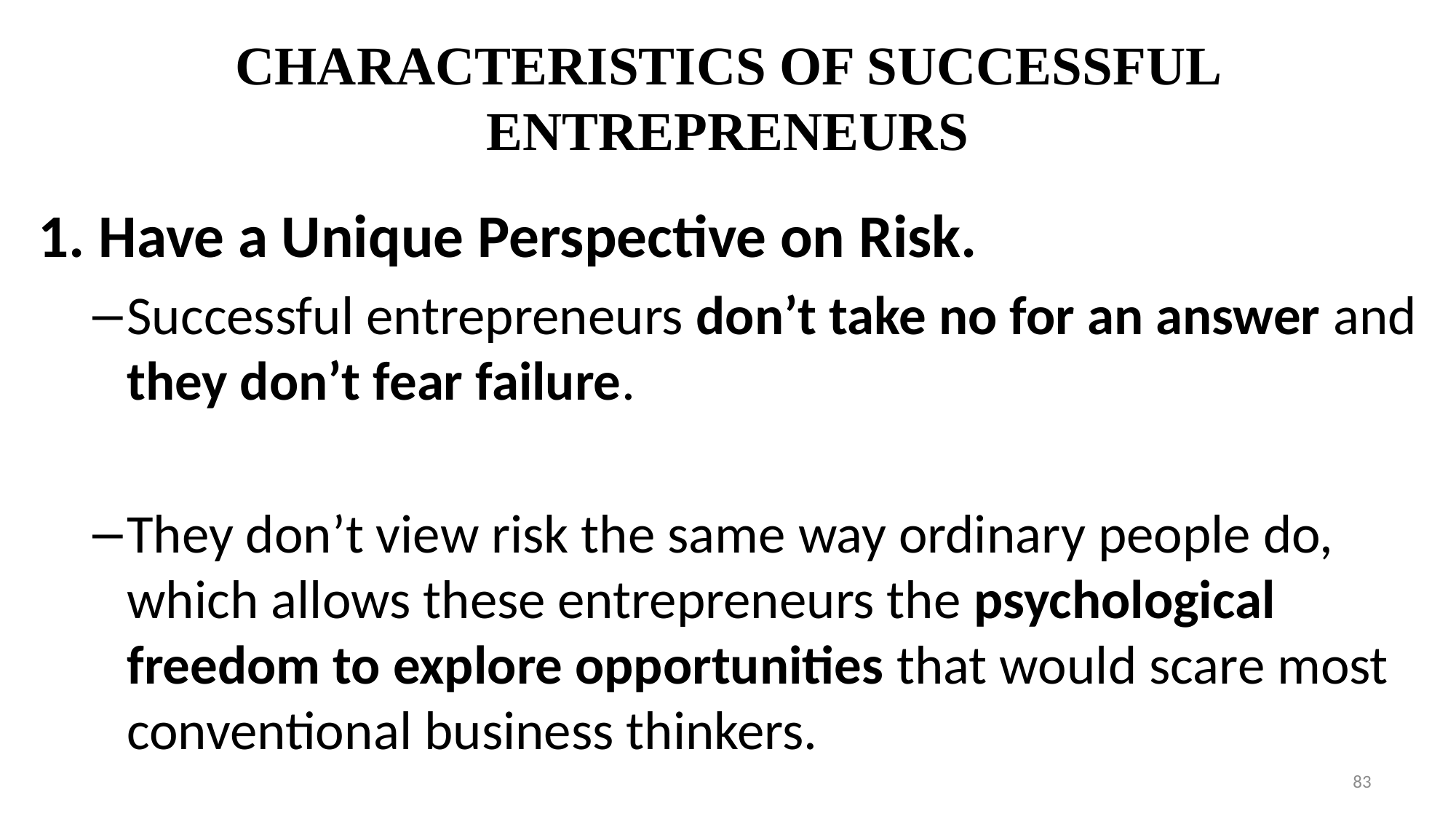

# CHARACTERISTICS OF SUCCESSFUL ENTREPRENEURS
1. Have a Unique Perspective on Risk.
Successful entrepreneurs don’t take no for an answer and they don’t fear failure.

They don’t view risk the same way ordinary people do, which allows these entrepreneurs the psychological freedom to explore opportunities that would scare most conventional business thinkers.
83